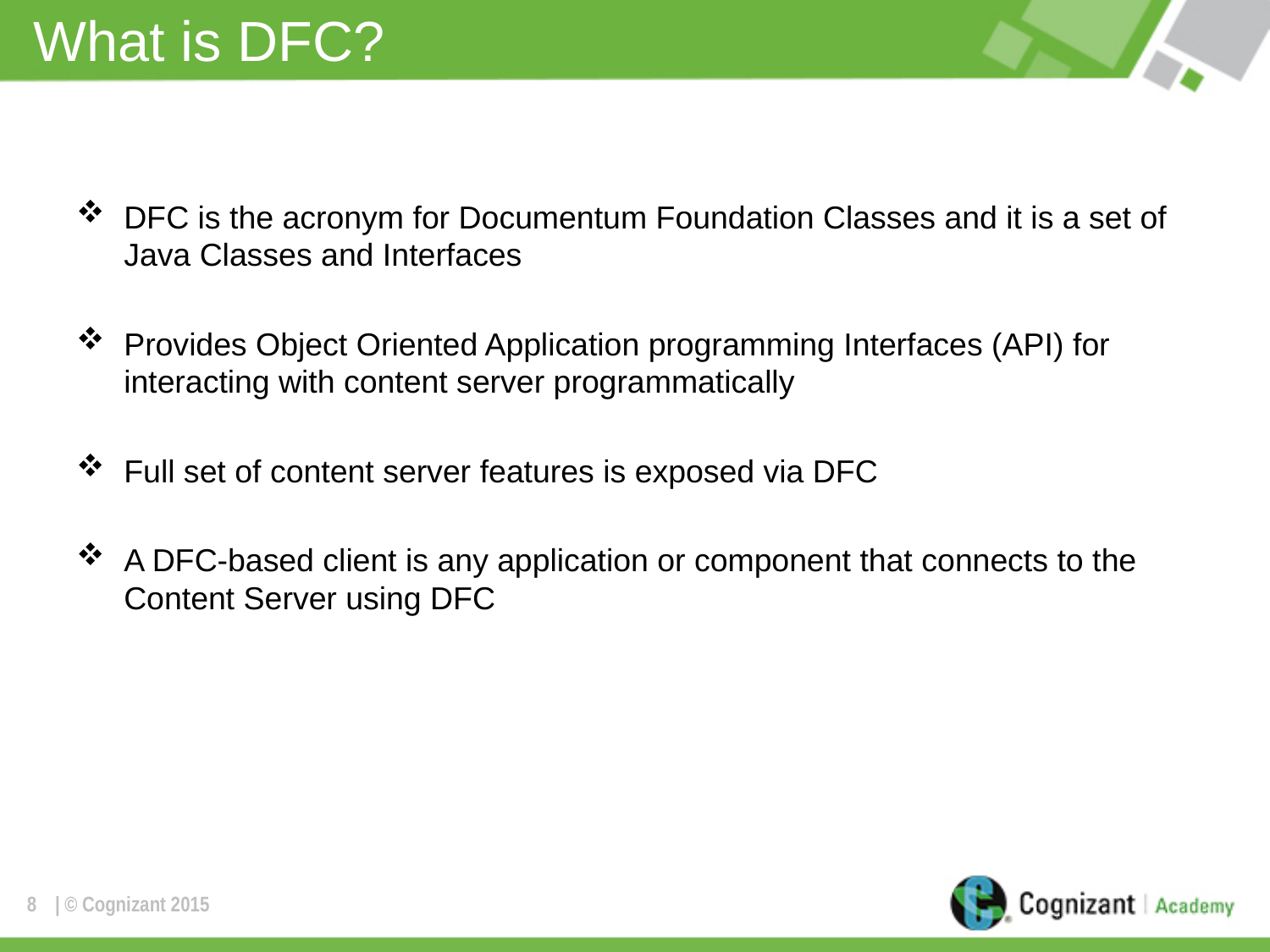

# What is DFC?
DFC is the acronym for Documentum Foundation Classes and it is a set of Java Classes and Interfaces

Provides Object Oriented Application programming Interfaces (API) for interacting with content server programmatically

Full set of content server features is exposed via DFC

A DFC-based client is any application or component that connects to the Content Server using DFC

8
| © Cognizant 2015